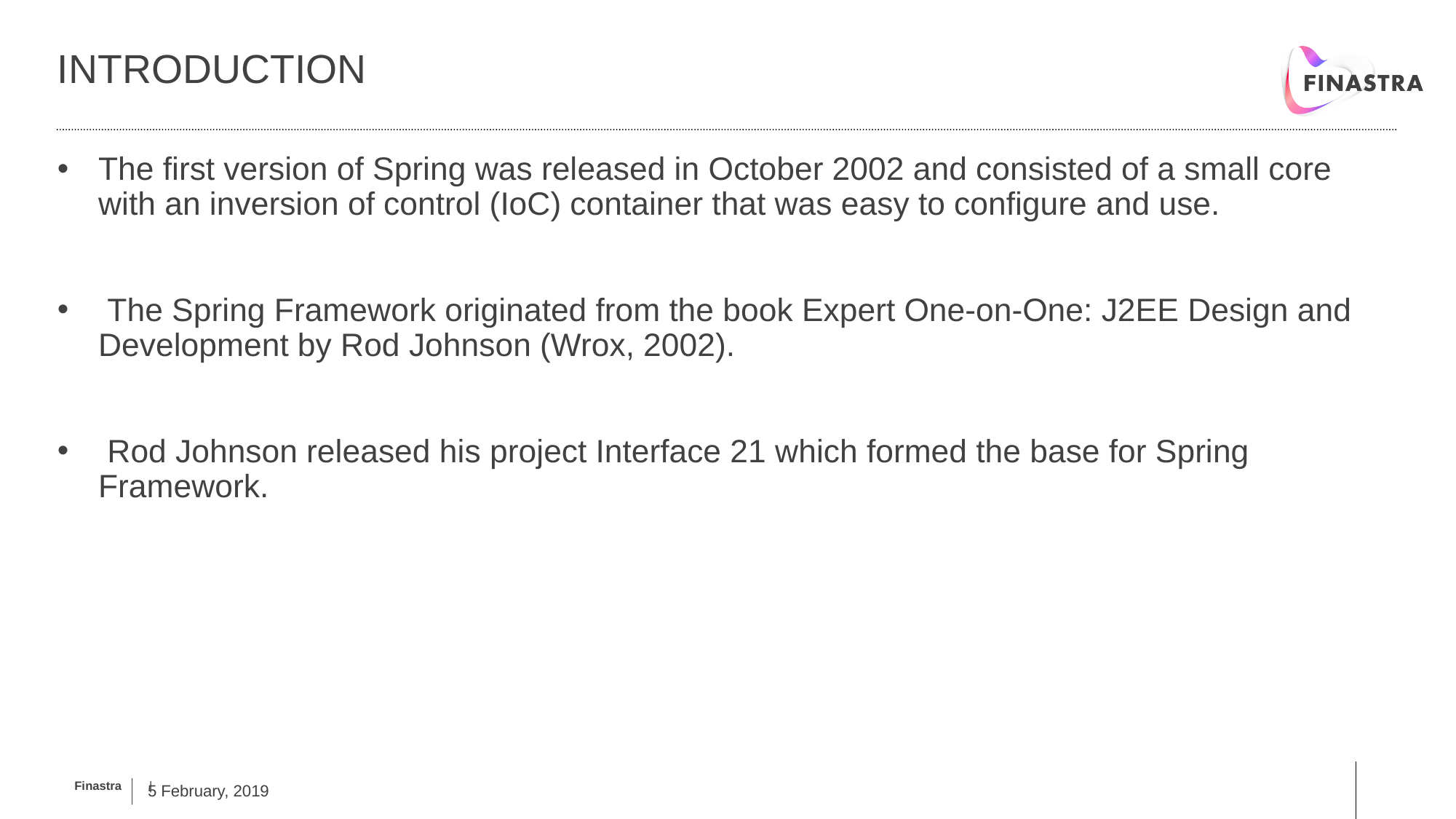

# introduction
The first version of Spring was released in October 2002 and consisted of a small core with an inversion of control (IoC) container that was easy to configure and use.

 The Spring Framework originated from the book Expert One-on-One: J2EE Design and Development by Rod Johnson (Wrox, 2002).

 Rod Johnson released his project Interface 21 which formed the base for Spring Framework.

5 February, 2019